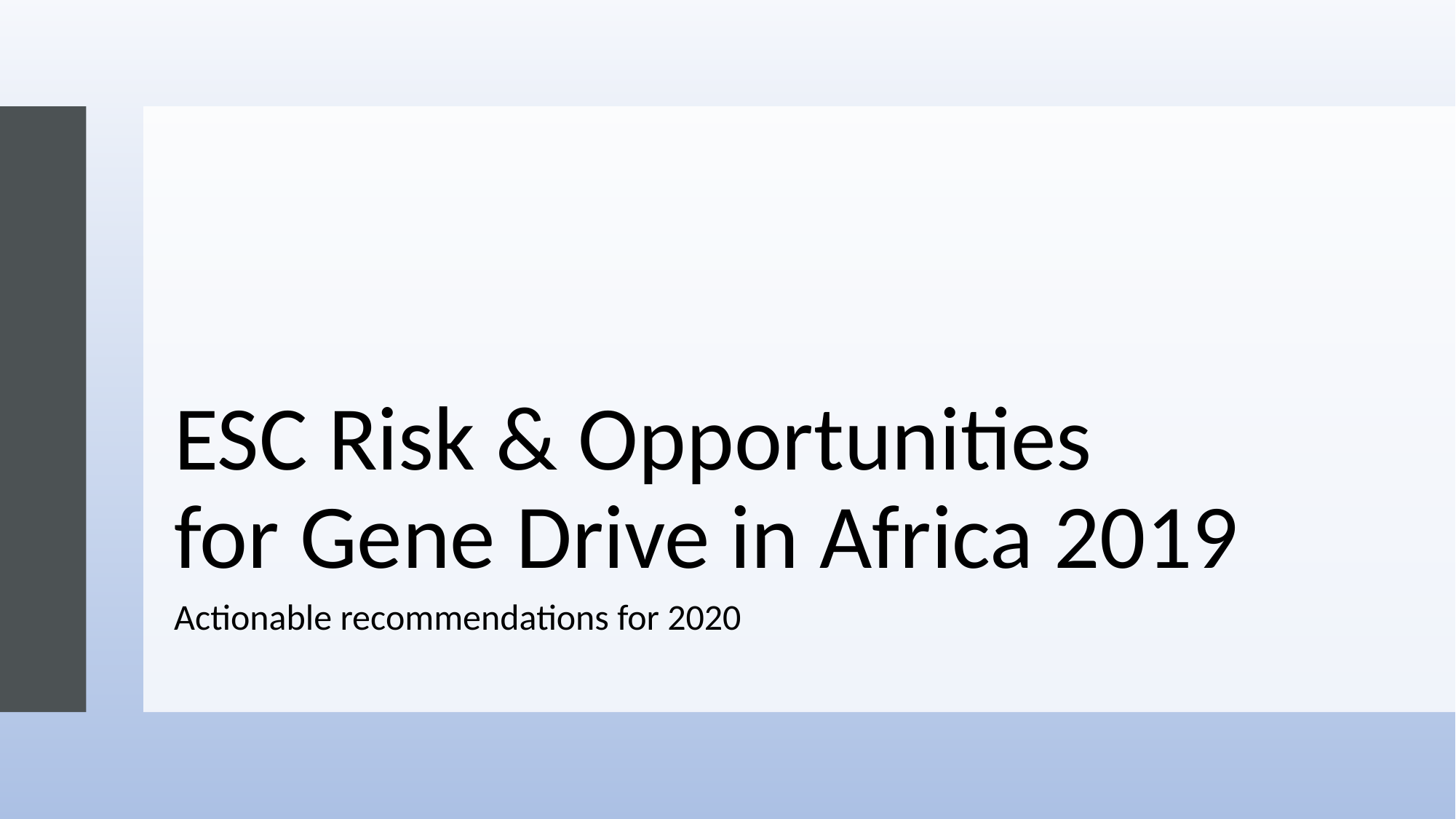

# ESC Risk & Opportunities for Gene Drive in Africa 2019
Actionable recommendations for 2020